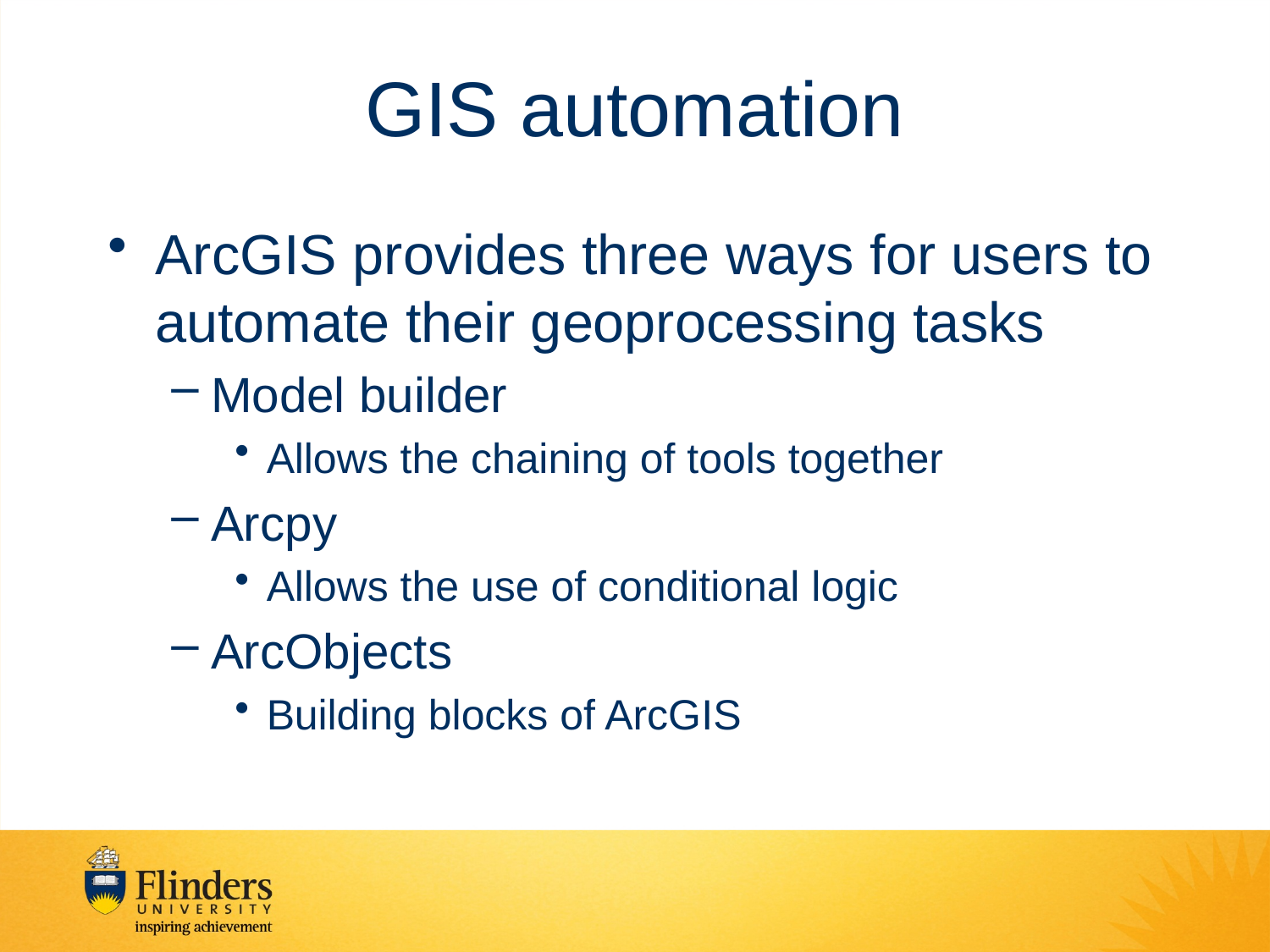

# GIS automation
ArcGIS provides three ways for users to automate their geoprocessing tasks
Model builder
Allows the chaining of tools together
Arcpy
Allows the use of conditional logic
ArcObjects
Building blocks of ArcGIS